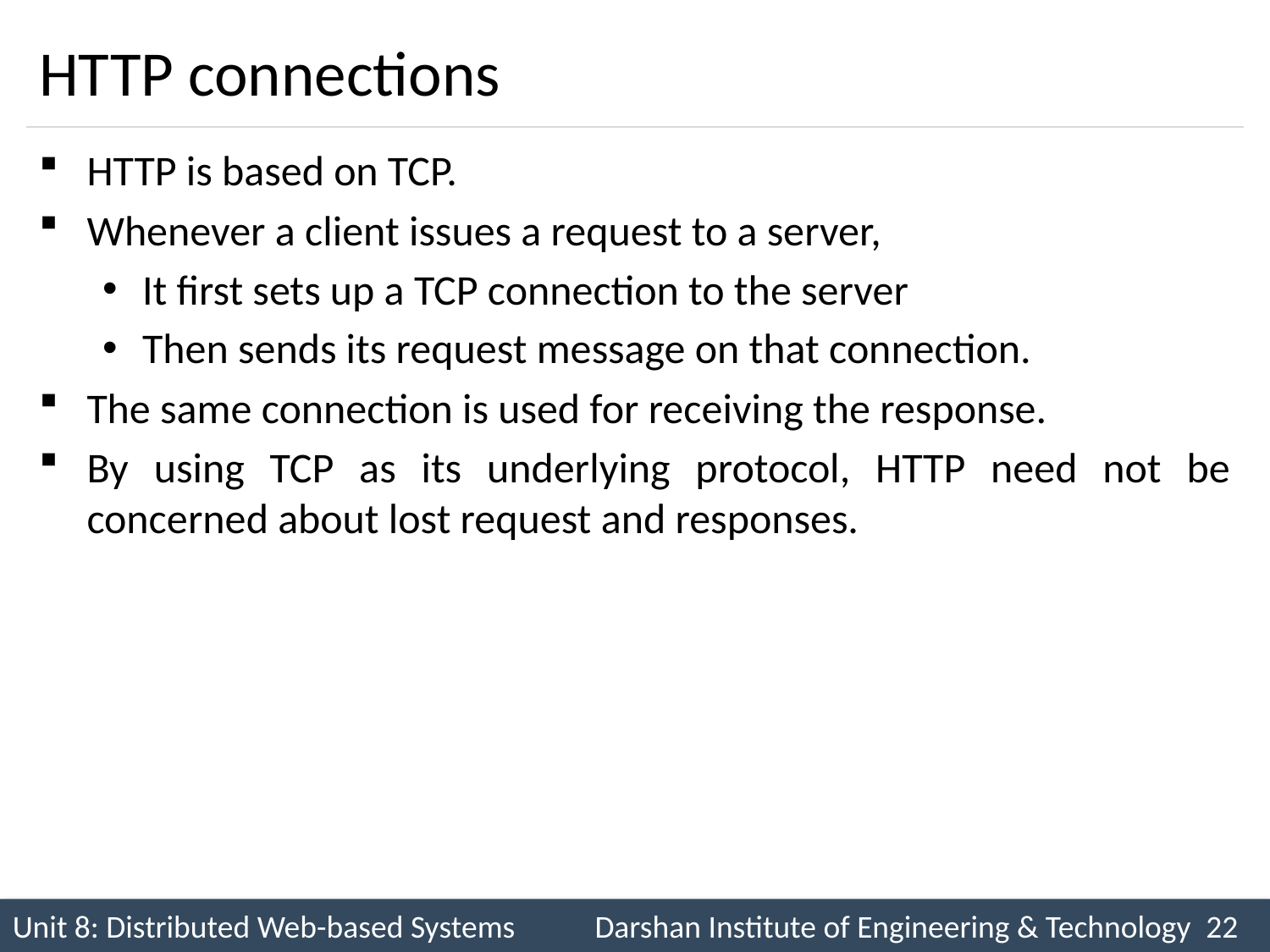

# HTTP connections
HTTP is based on TCP.
Whenever a client issues a request to a server,
It first sets up a TCP connection to the server
Then sends its request message on that connection.
The same connection is used for receiving the response.
By using TCP as its underlying protocol, HTTP need not be concerned about lost request and responses.